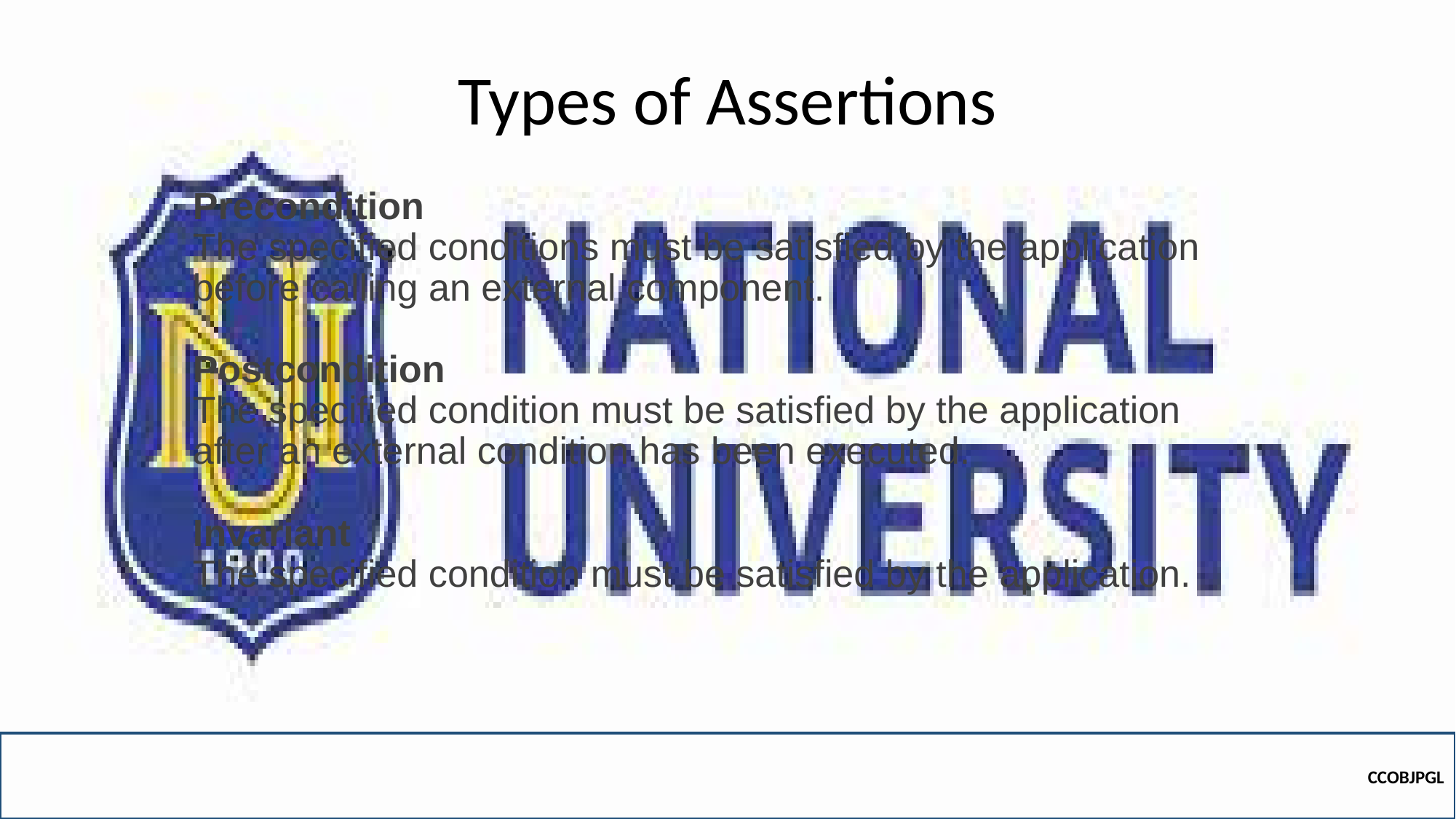

# Types of Assertions
Precondition
The specified conditions must be satisfied by the application before calling an external component.

Postcondition
The specified condition must be satisfied by the application after an external condition has been executed.

Invariant
The specified condition must be satisfied by the application.

CCOBJPGL